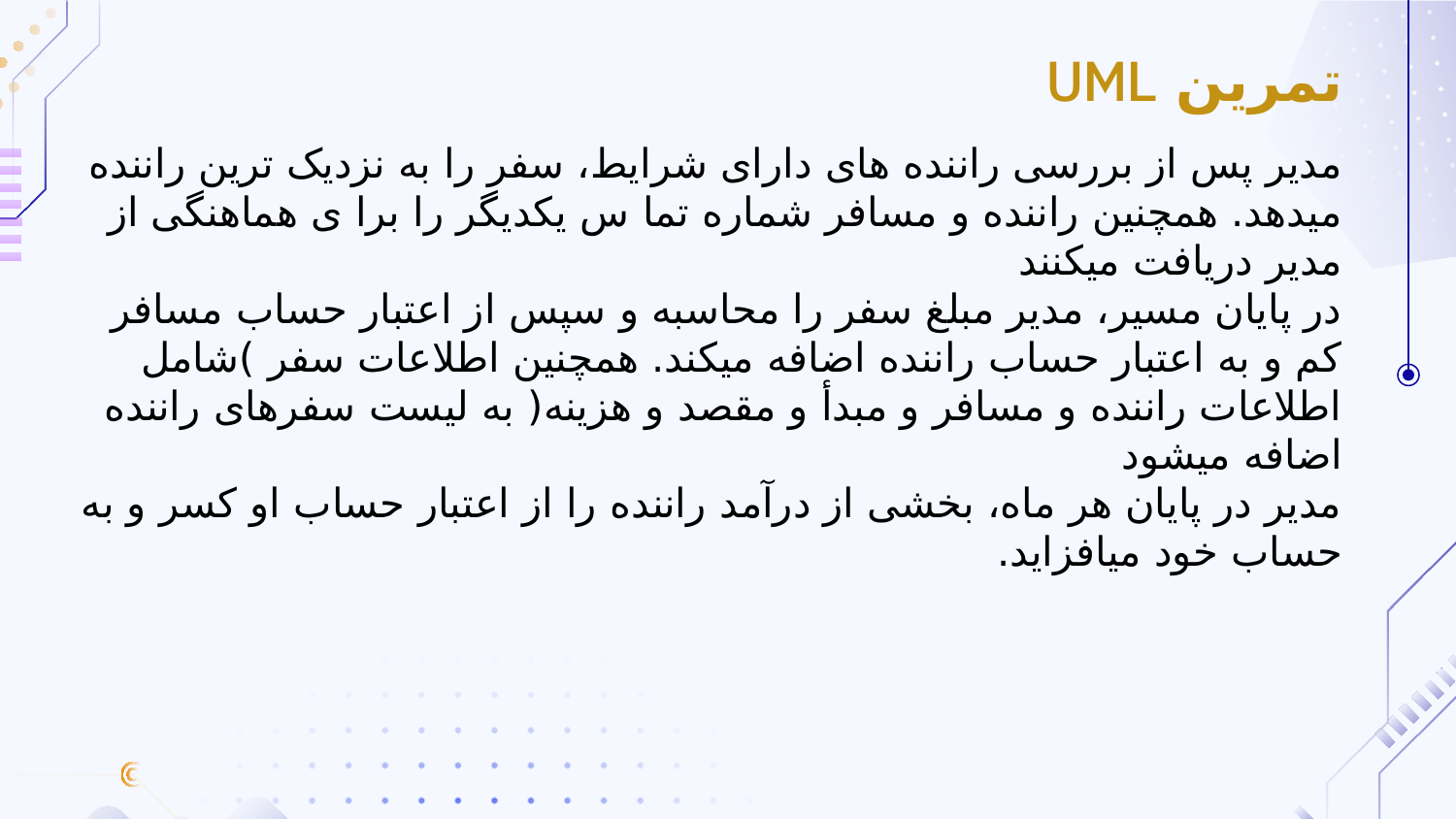

تمرین UML
مدیر پس از بررسی راننده های دارای شرایط، سفر را به نزدیک ترین راننده میدهد. همچنین راننده و مسافر شماره تما س یکدیگر را برا ی هماهنگی از مدیر دریافت میکنند
در پایان مسیر، مدیر مبلغ سفر را محاسبه و سپس از اعتبار حساب مسافر کم و به اعتبار حساب راننده اضافه میکند. همچنین اطلاعات سفر )شامل اطلاعات راننده و مسافر و مبدأ و مقصد و هزینه( به لیست سفرهای راننده اضافه میشود
مدیر در پایان هر ماه، بخشی از درآمد راننده را از اعتبار حساب او کسر و به حساب خود میافزاید.